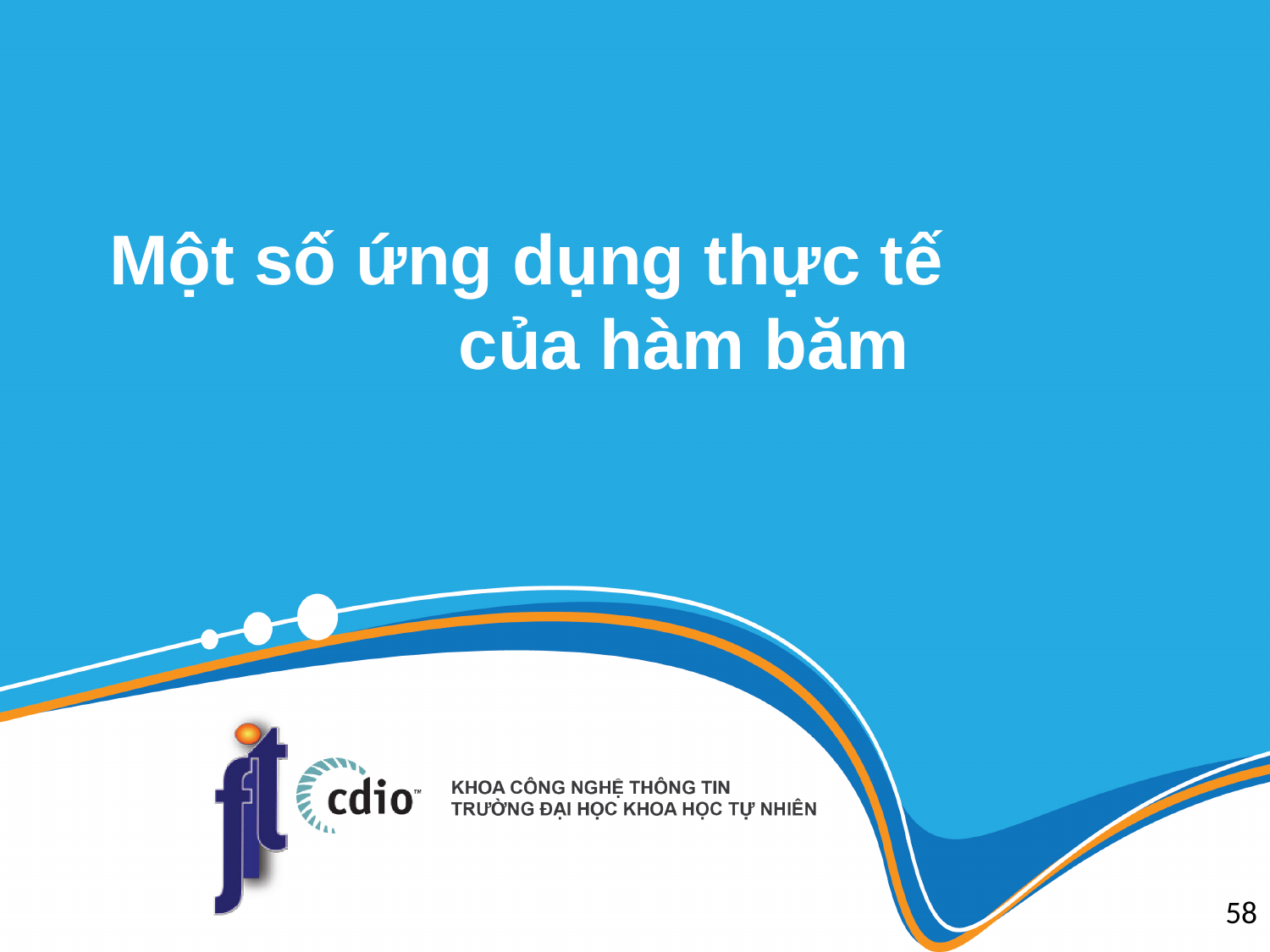

# Một số ứng dụng thực tế                 của hàm băm

58